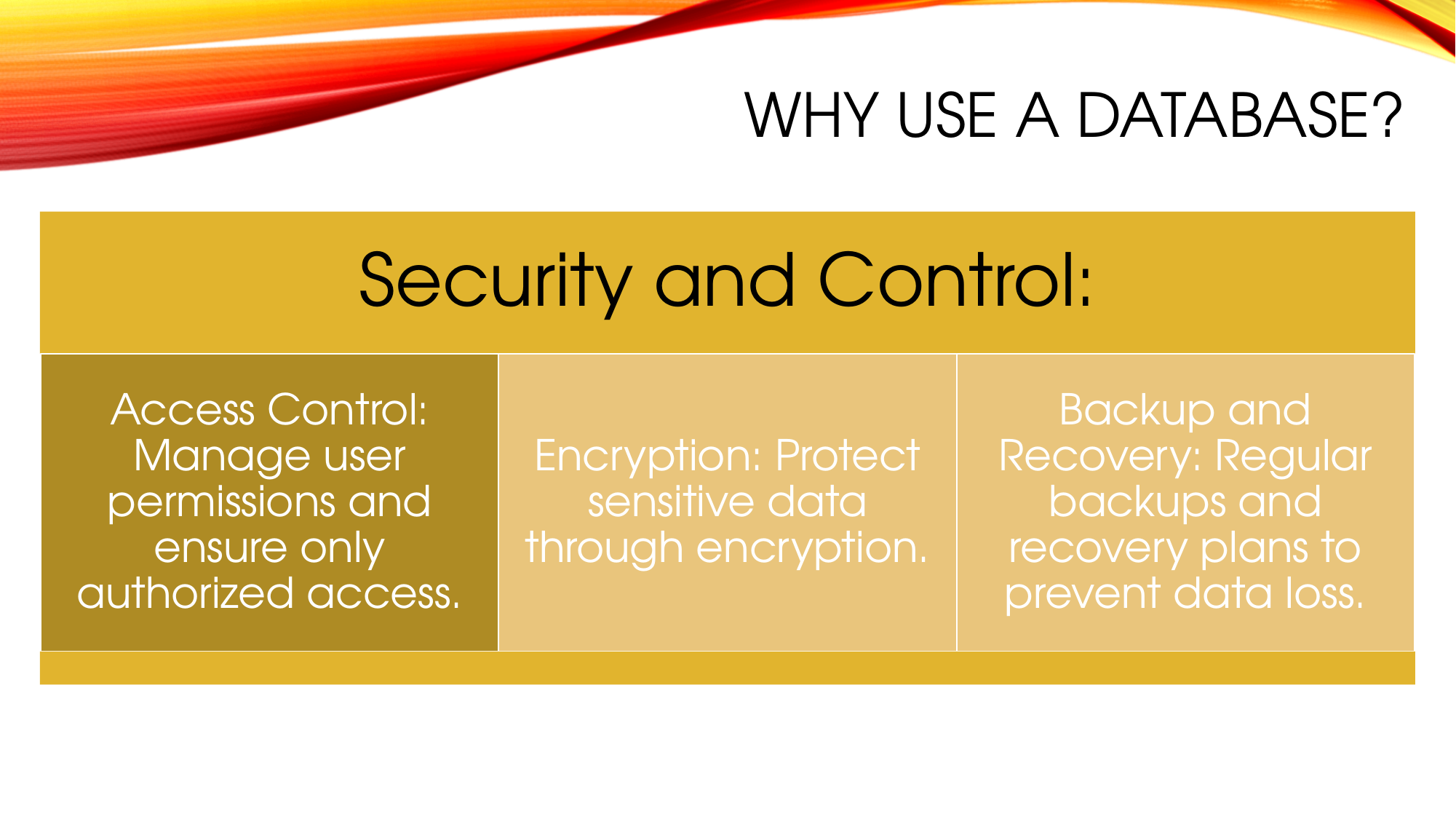

# Why Use a Database?
Security and Control:
Access Control: Manage user permissions and ensure only authorized access.
Encryption: Protect sensitive data through encryption.
Backup and Recovery: Regular backups and recovery plans to prevent data loss.